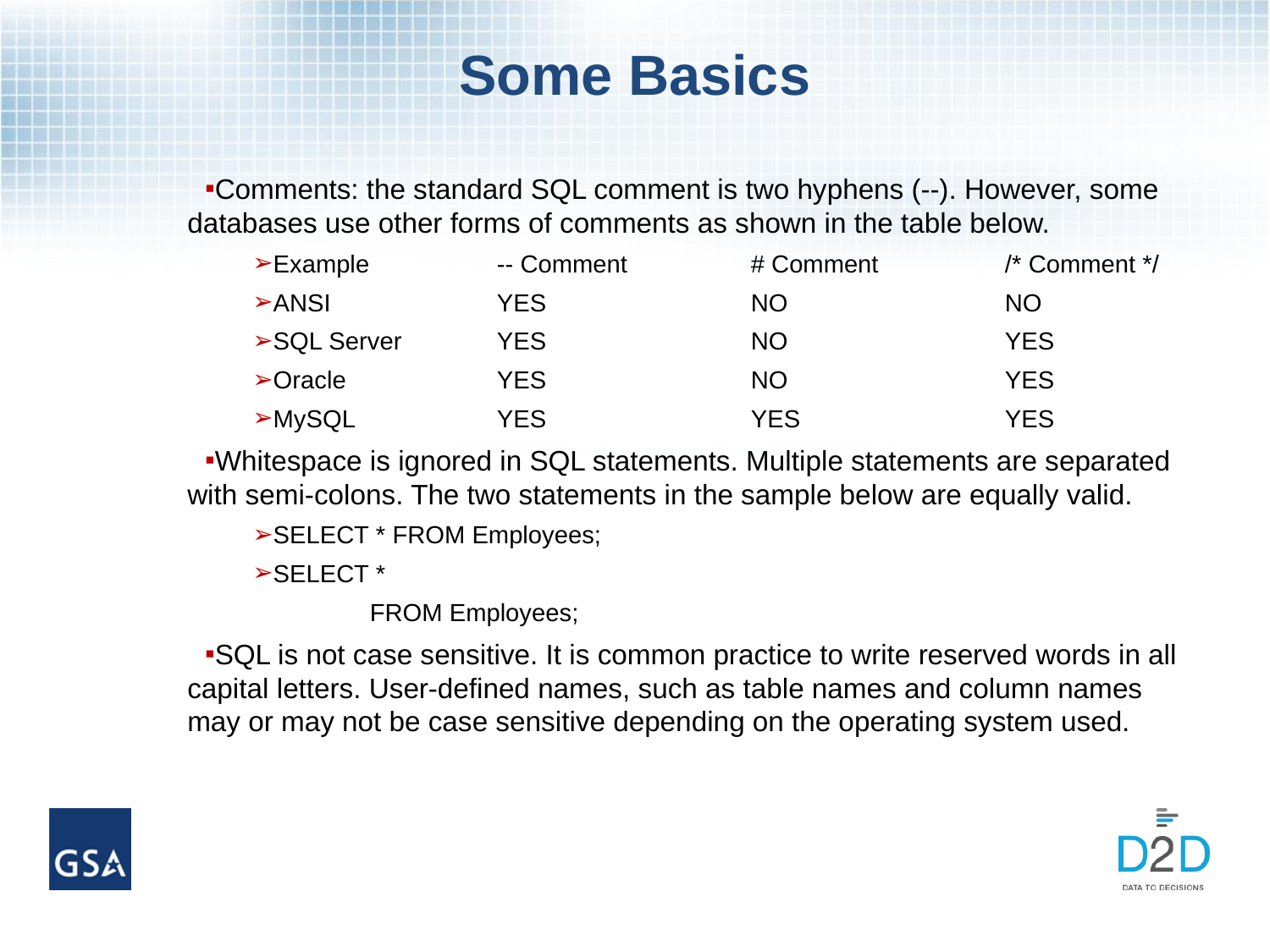

# Some Basics
Comments: the standard SQL comment is two hyphens (--). However, some databases use other forms of comments as shown in the table below.
Example		-- Comment	# Comment	/* Comment */
ANSI		YES		NO		NO
SQL Server	YES		NO		YES
Oracle		YES		NO		YES
MySQL		YES		YES		YES
Whitespace is ignored in SQL statements. Multiple statements are separated with semi-colons. The two statements in the sample below are equally valid.
SELECT * FROM Employees;
SELECT *
	FROM Employees;
SQL is not case sensitive. It is common practice to write reserved words in all capital letters. User-defined names, such as table names and column names may or may not be case sensitive depending on the operating system used.